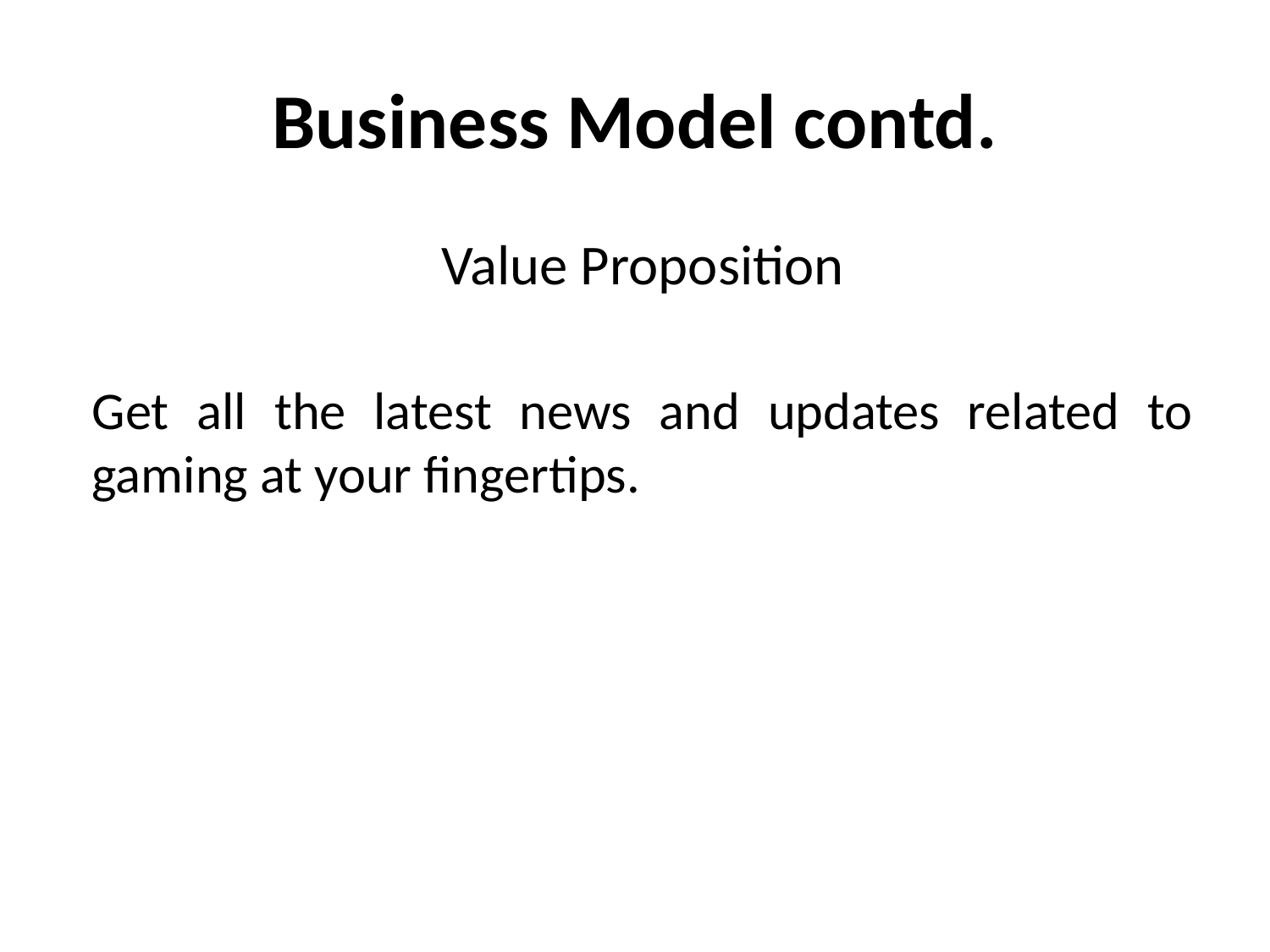

# Business Model contd.
Value Proposition

Get all the latest news and updates related to gaming at your fingertips.